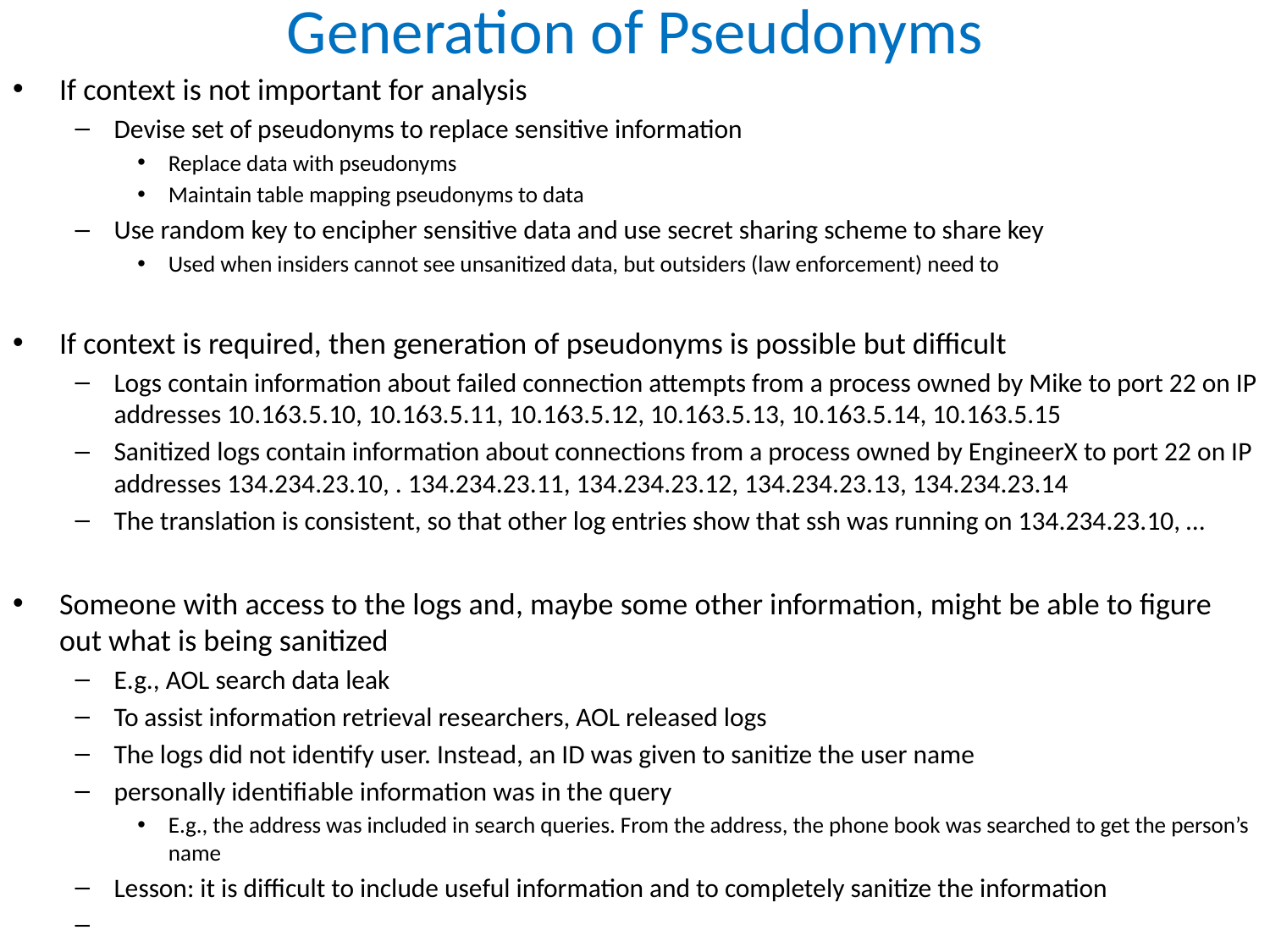

# Generation of Pseudonyms
If context is not important for analysis
Devise set of pseudonyms to replace sensitive information
Replace data with pseudonyms
Maintain table mapping pseudonyms to data
Use random key to encipher sensitive data and use secret sharing scheme to share key
Used when insiders cannot see unsanitized data, but outsiders (law enforcement) need to

If context is required, then generation of pseudonyms is possible but difficult
Logs contain information about failed connection attempts from a process owned by Mike to port 22 on IP addresses 10.163.5.10, 10.163.5.11, 10.163.5.12, 10.163.5.13, 10.163.5.14, 10.163.5.15
Sanitized logs contain information about connections from a process owned by EngineerX to port 22 on IP addresses 134.234.23.10, . 134.234.23.11, 134.234.23.12, 134.234.23.13, 134.234.23.14
The translation is consistent, so that other log entries show that ssh was running on 134.234.23.10, …

Someone with access to the logs and, maybe some other information, might be able to figure out what is being sanitized
E.g., AOL search data leak
To assist information retrieval researchers, AOL released logs
The logs did not identify user. Instead, an ID was given to sanitize the user name
personally identifiable information was in the query
E.g., the address was included in search queries. From the address, the phone book was searched to get the person’s name
Lesson: it is difficult to include useful information and to completely sanitize the information